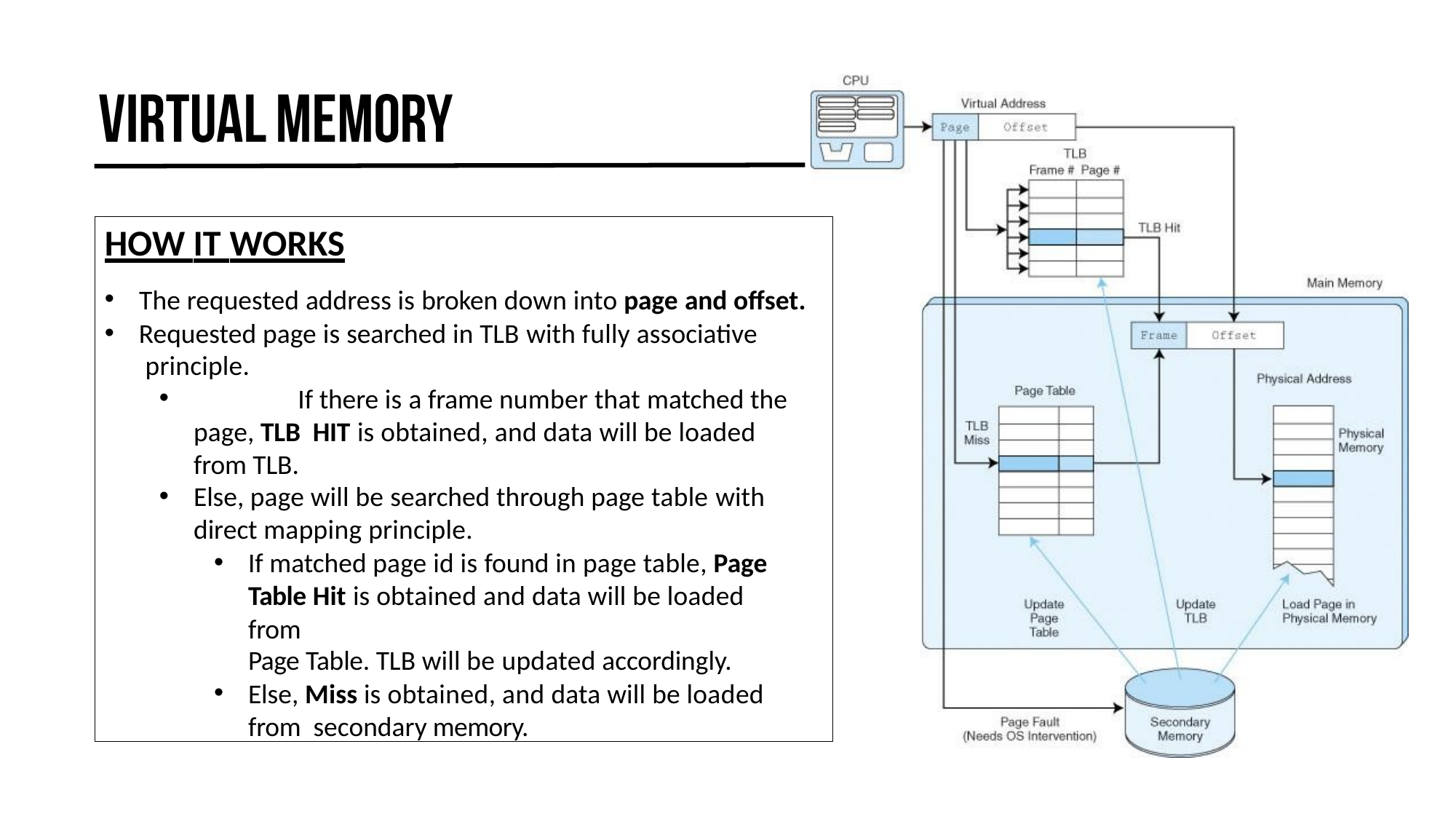

HOW IT WORKS
The requested address is broken down into page and offset.
Requested page is searched in TLB with fully associative  principle.
	If there is a frame number that matched the page, TLB  HIT is obtained, and data will be loaded from TLB.
Else, page will be searched through page table with
direct mapping principle.
If matched page id is found in page table, Page  Table Hit is obtained and data will be loaded from
Page Table. TLB will be updated accordingly.
Else, Miss is obtained, and data will be loaded from  secondary memory.